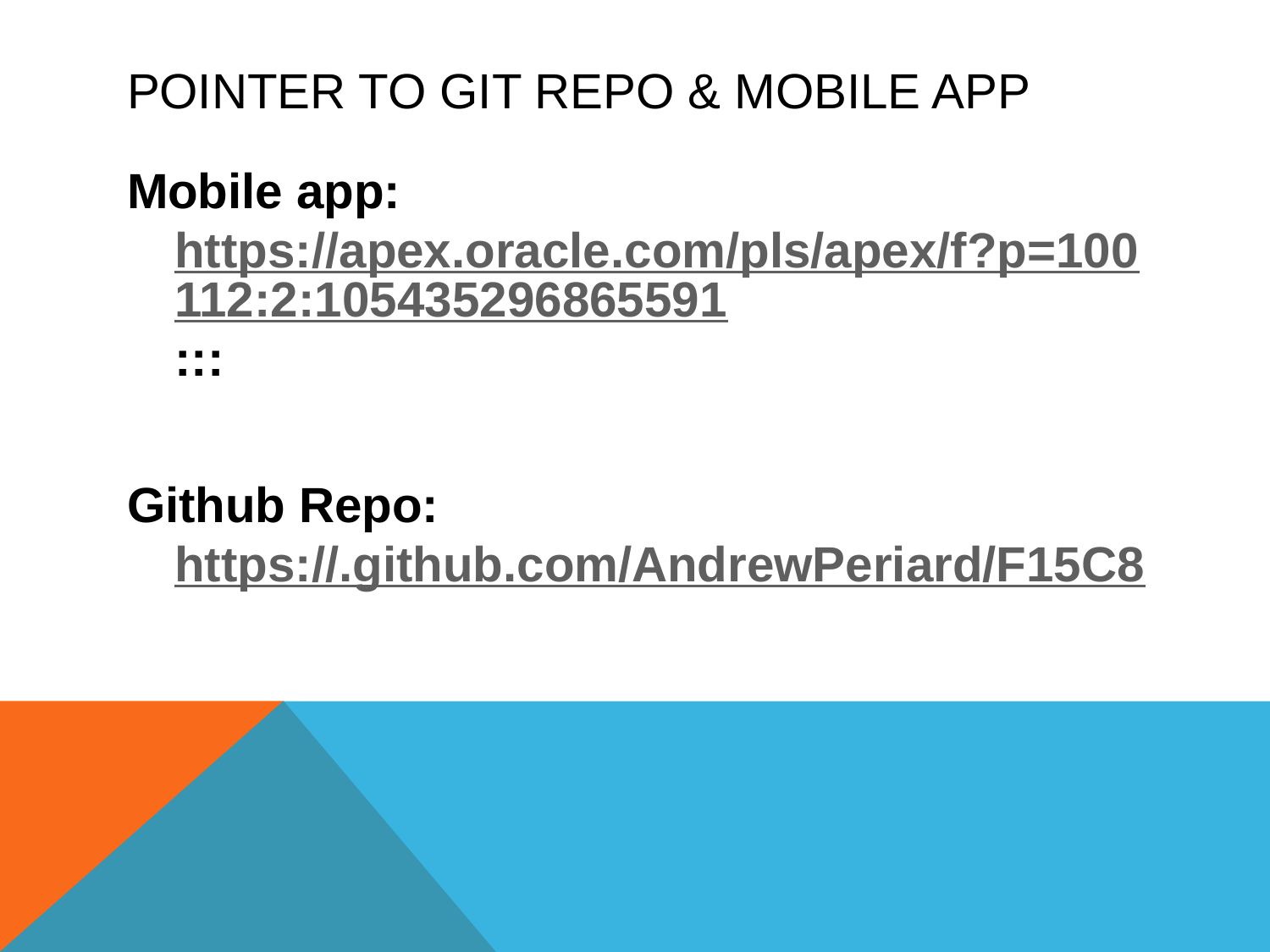

# Pointer to git repo & mobile app
Mobile app: https://apex.oracle.com/pls/apex/f?p=100112:2:105435296865591:::

Github Repo: https://.github.com/AndrewPeriard/F15C8